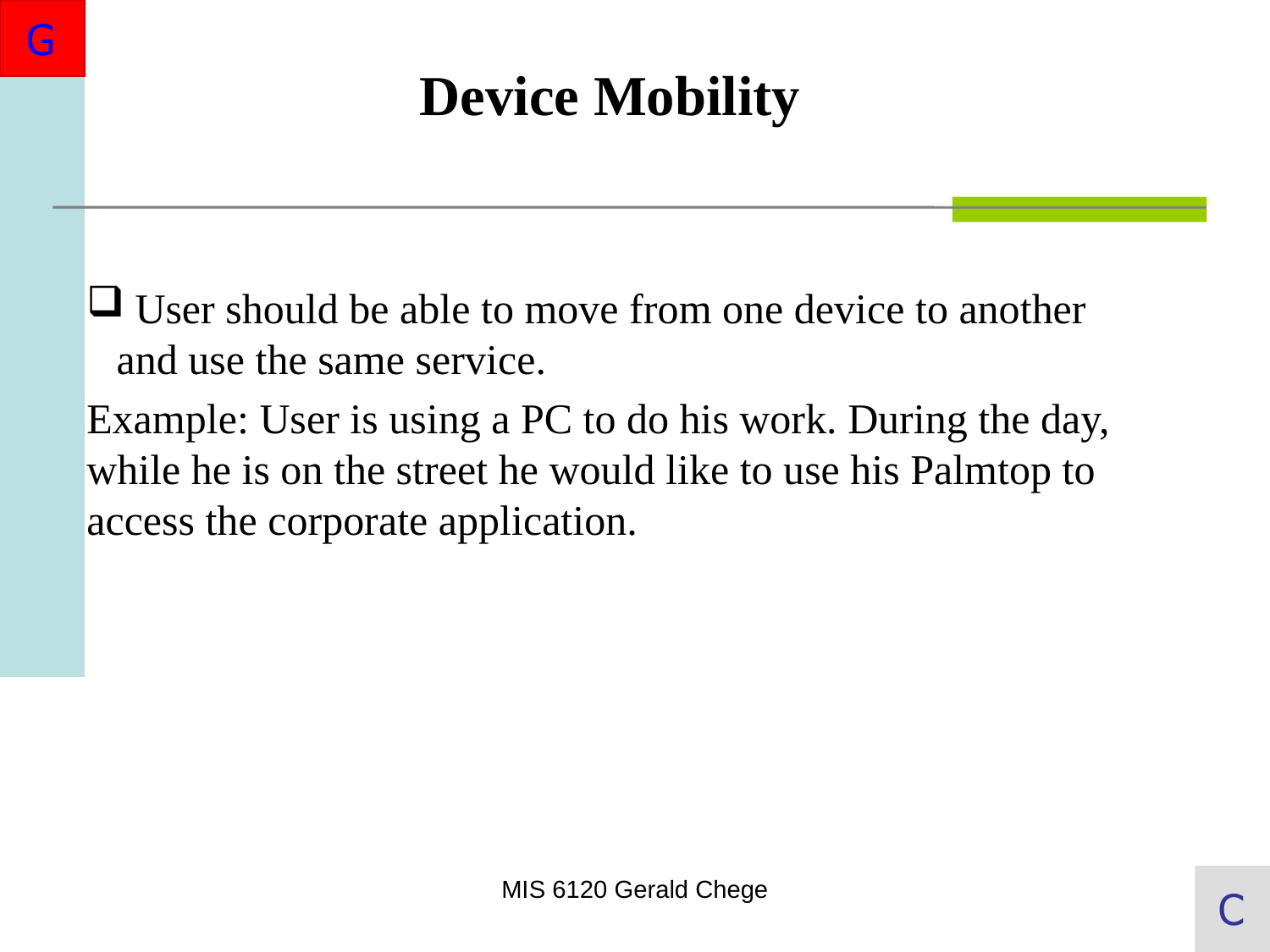

Device Mobility

 User should be able to move from one device to another and use the same service.
Example: User is using a PC to do his work. During the day, while he is on the street he would like to use his Palmtop to access the corporate application.

MIS 6120 Gerald Chege